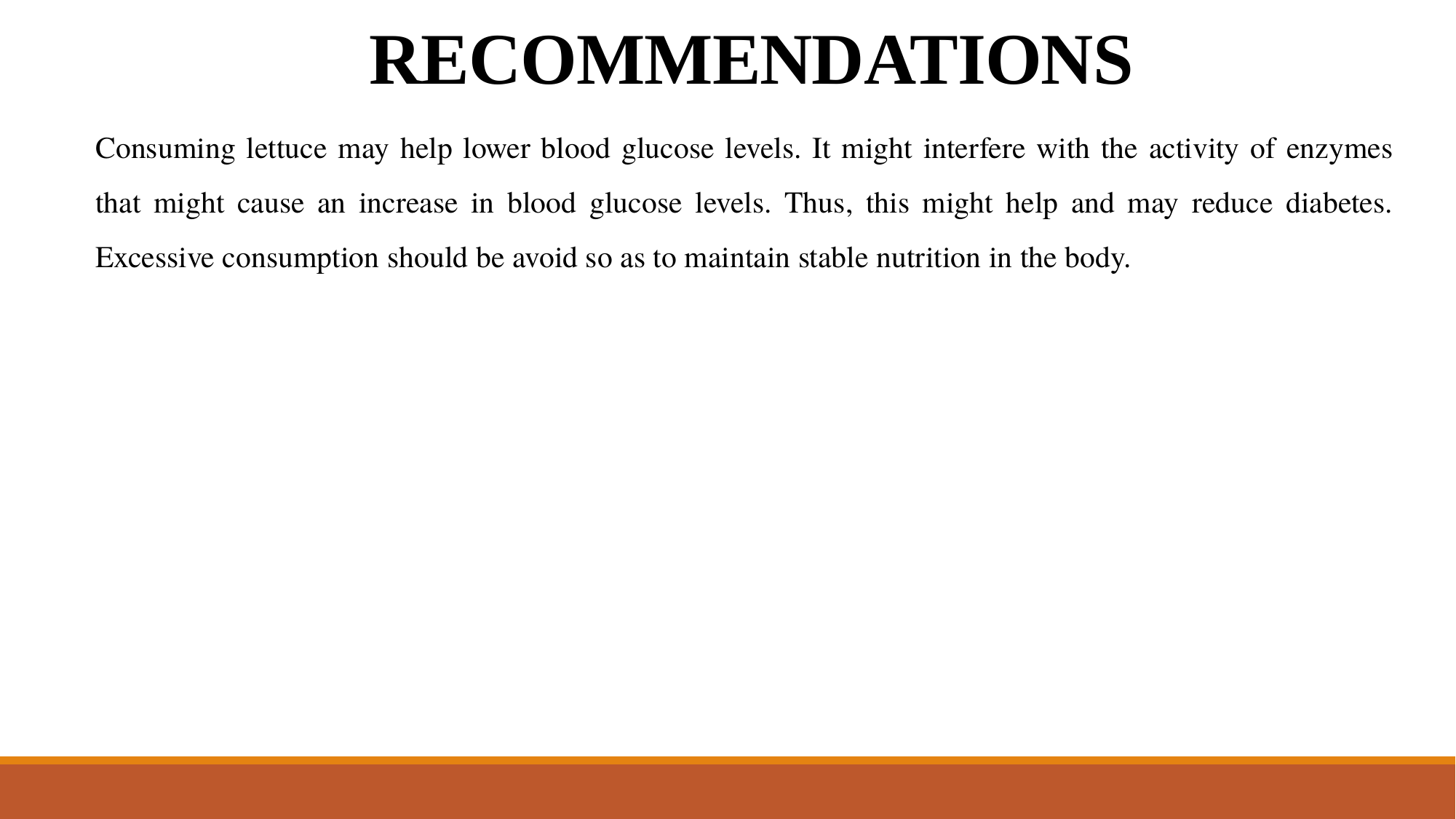

# RECOMMENDATIONS
Consuming lettuce may help lower blood glucose levels. It might interfere with the activity of enzymes that might cause an increase in blood glucose levels. Thus, this might help and may reduce diabetes. Excessive consumption should be avoid so as to maintain stable nutrition in the body.